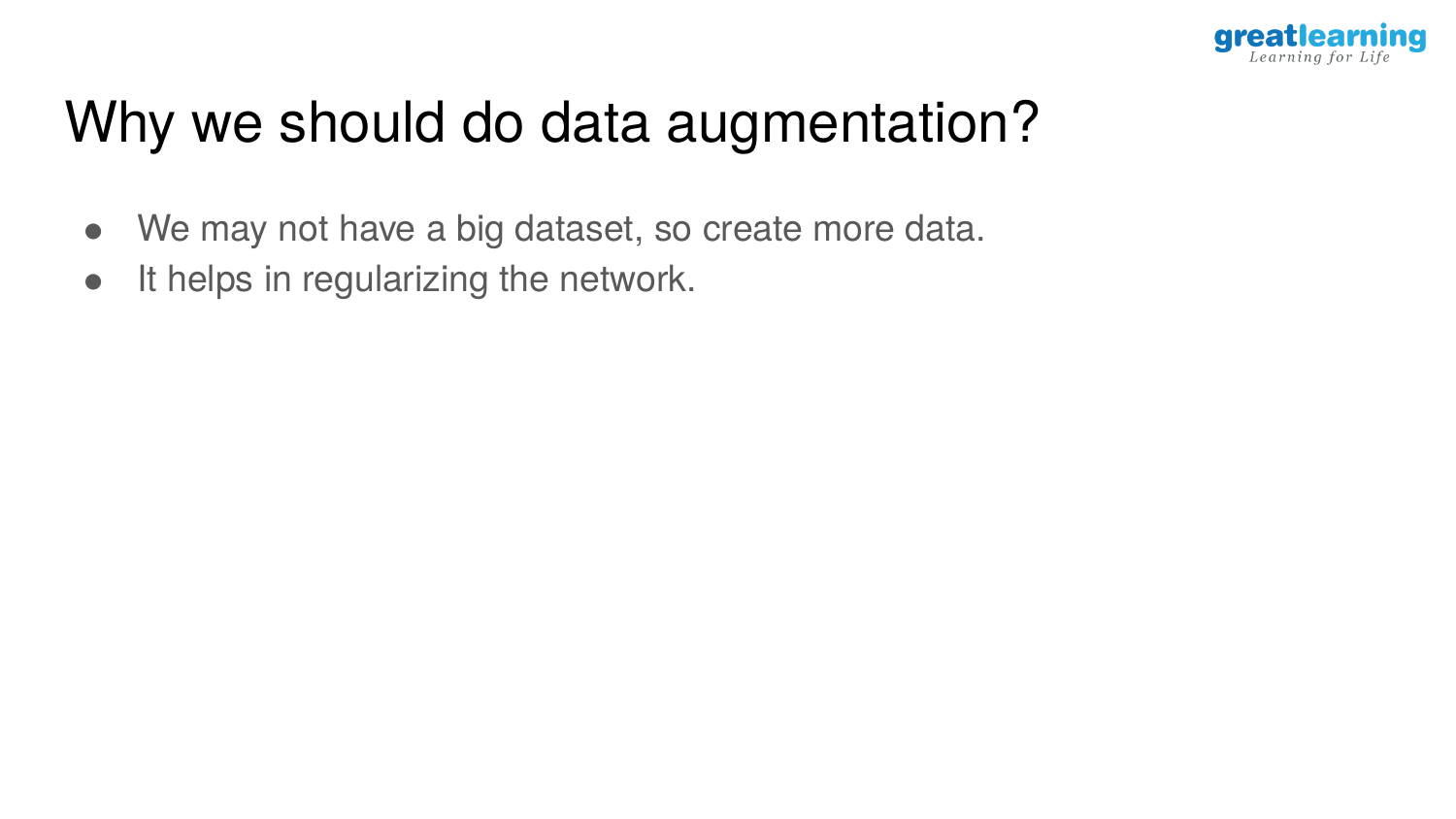

# Why we should do data augmentation?
We may not have a big dataset, so create more data.
It helps in regularizing the network.